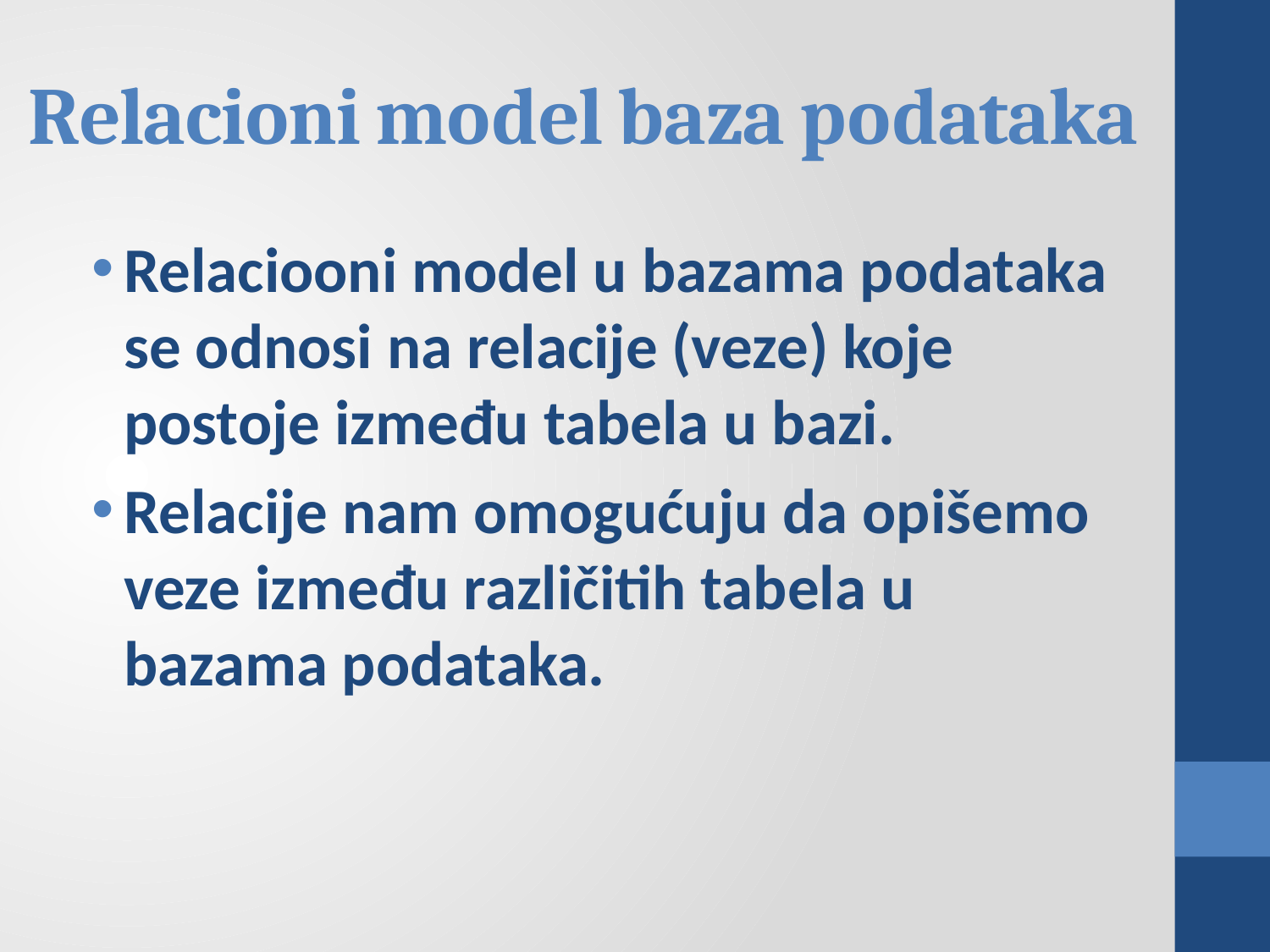

# Relacioni model baza podataka
Relaciooni model u bazama podataka se odnosi na relacije (veze) koje postoje između tabela u bazi.
Relacije nam omogućuju da opišemo veze između različitih tabela u bazama podataka.